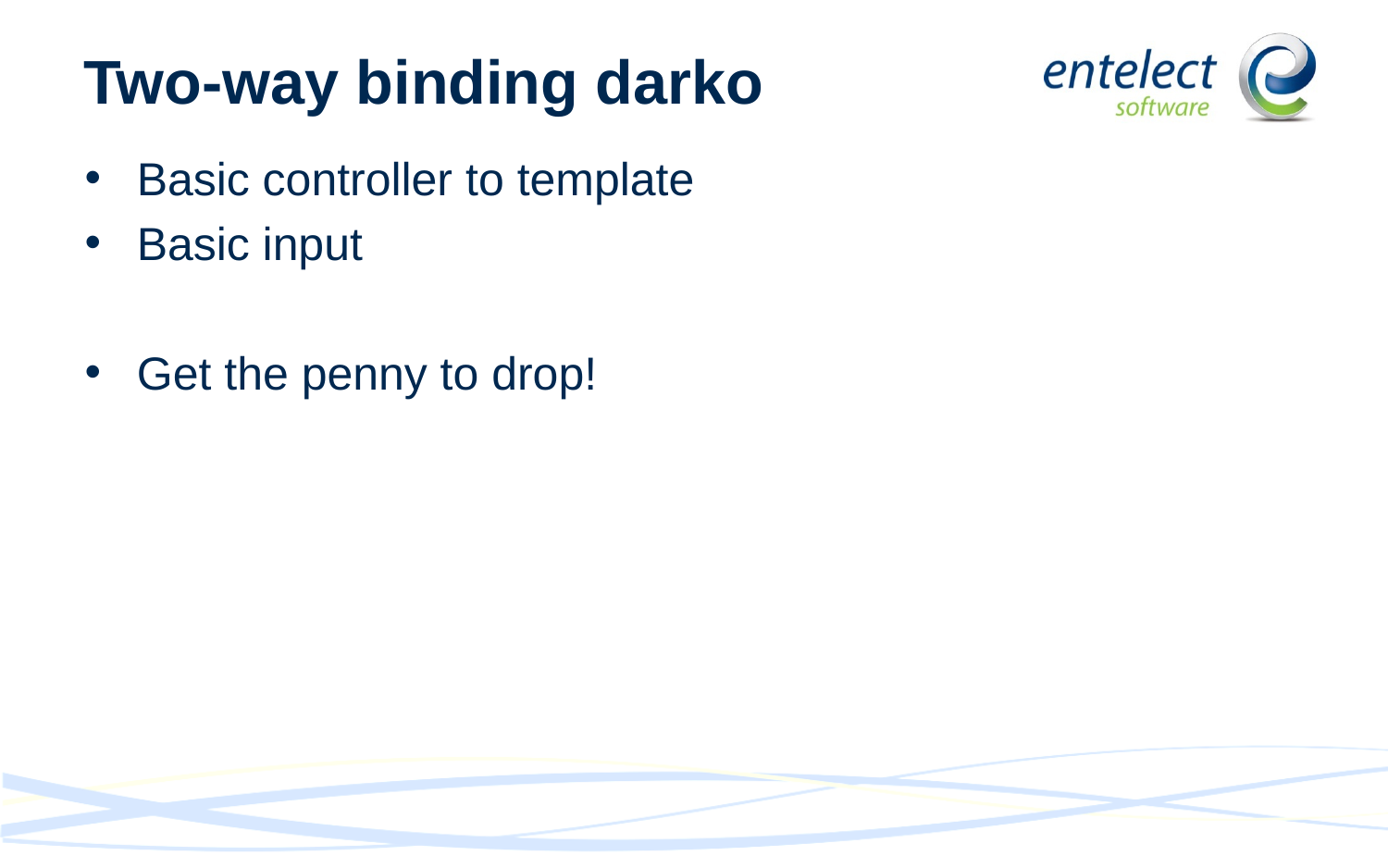

# Two-way binding darko
Basic controller to template
Basic input

Get the penny to drop!